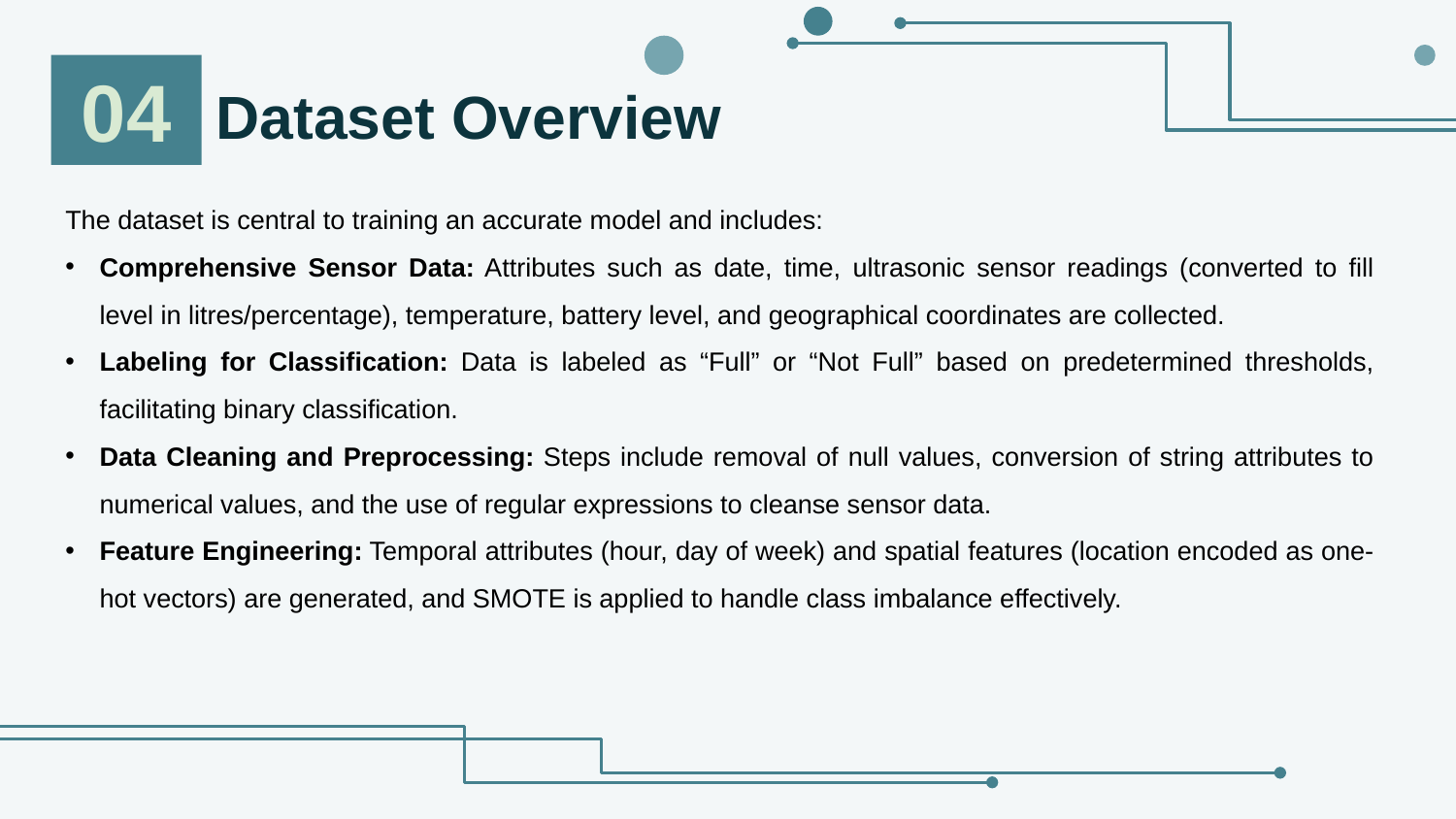

04
# Dataset Overview
The dataset is central to training an accurate model and includes:
Comprehensive Sensor Data: Attributes such as date, time, ultrasonic sensor readings (converted to fill level in litres/percentage), temperature, battery level, and geographical coordinates are collected.
Labeling for Classification: Data is labeled as “Full” or “Not Full” based on predetermined thresholds, facilitating binary classification.
Data Cleaning and Preprocessing: Steps include removal of null values, conversion of string attributes to numerical values, and the use of regular expressions to cleanse sensor data.
Feature Engineering: Temporal attributes (hour, day of week) and spatial features (location encoded as one-hot vectors) are generated, and SMOTE is applied to handle class imbalance effectively.